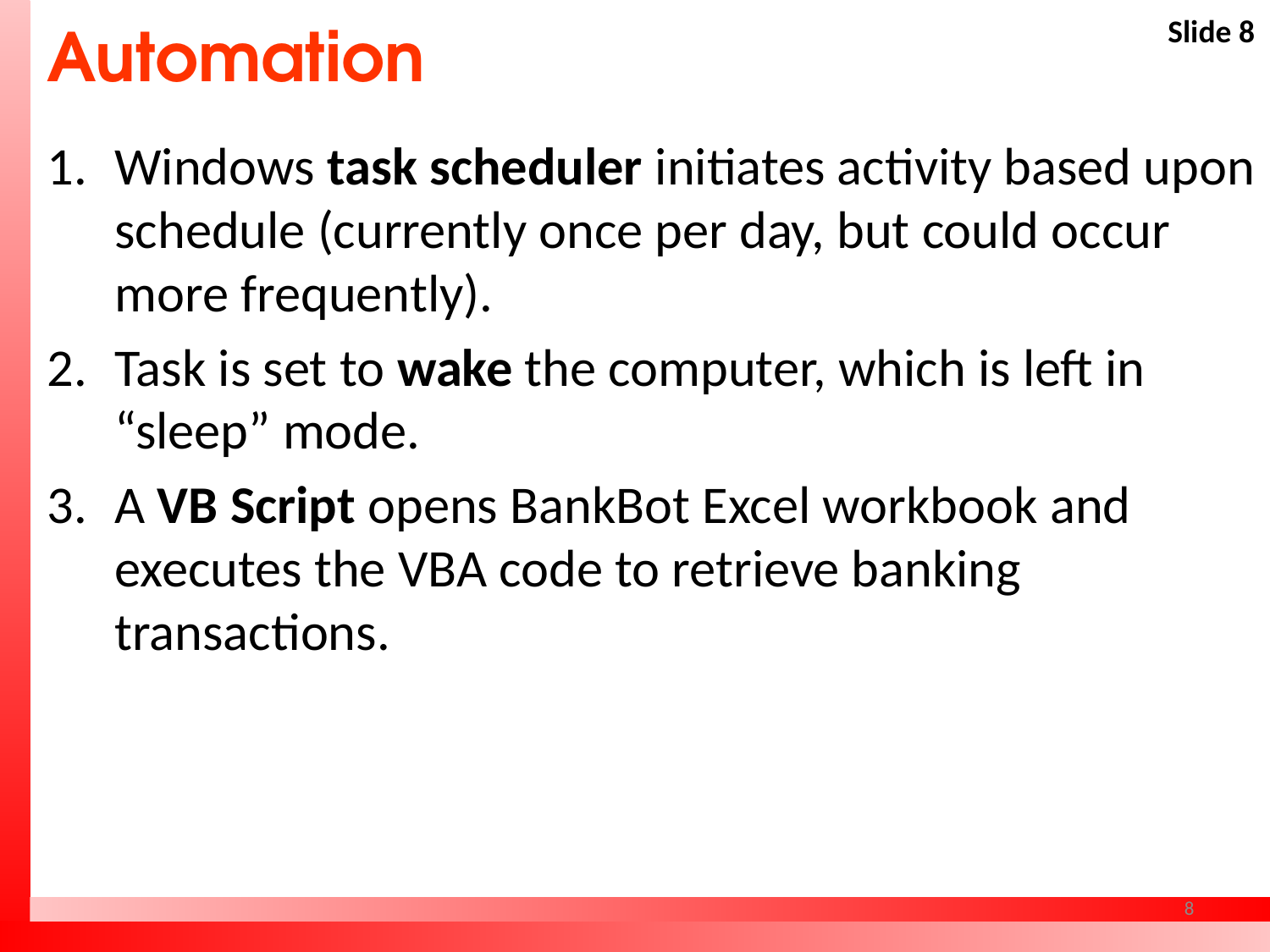

# Automation
Windows task scheduler initiates activity based upon schedule (currently once per day, but could occur more frequently).
Task is set to wake the computer, which is left in “sleep” mode.
A VB Script opens BankBot Excel workbook and executes the VBA code to retrieve banking transactions.
8